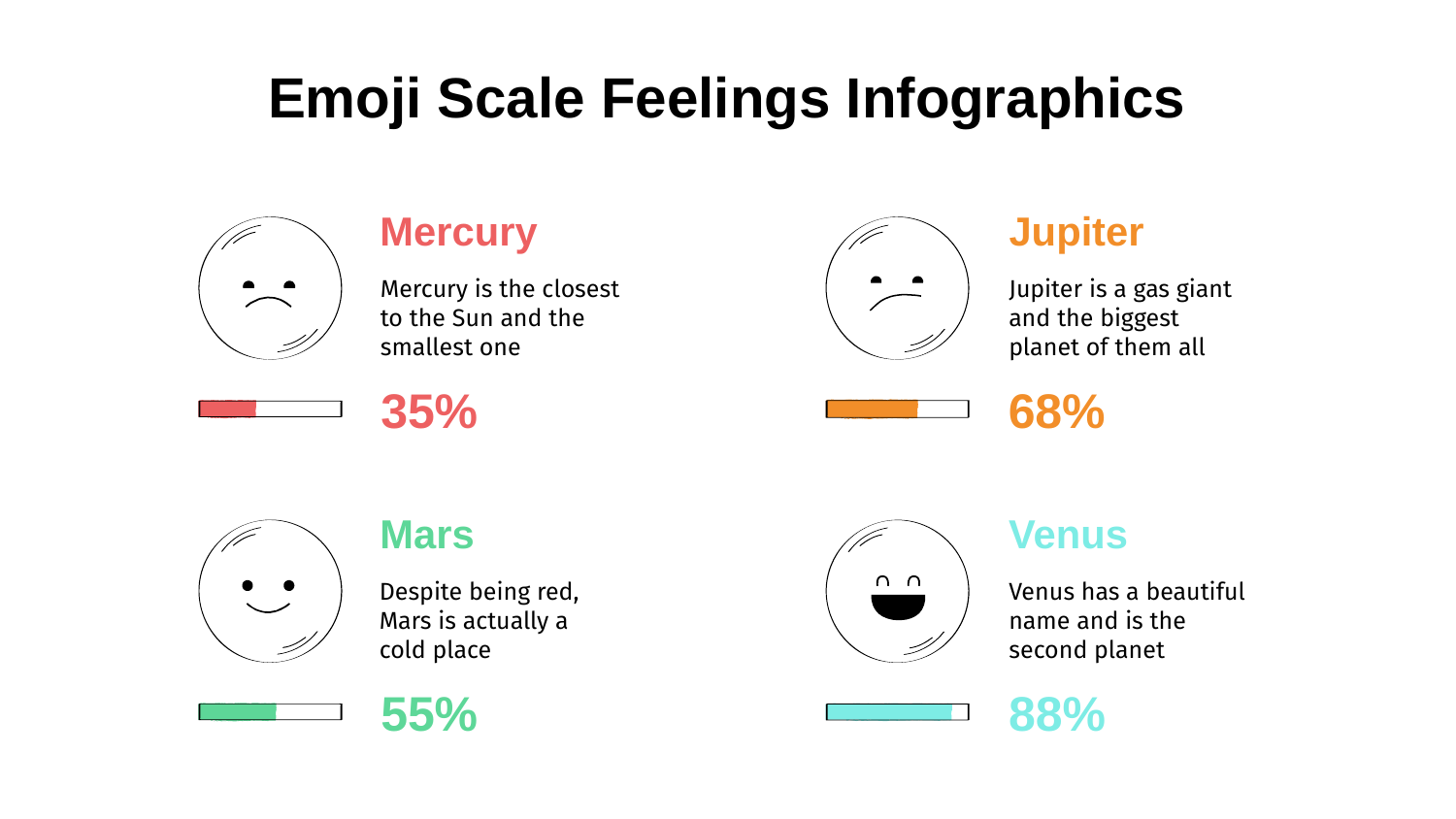

# Emoji Scale Feelings Infographics
Jupiter
Jupiter is a gas giant and the biggest planet of them all

68%

Mercury
Mercury is the closest to the Sun and the smallest one

35%

Venus
Venus has a beautiful name and is the second planet

88%

Mars
Despite being red, Mars is actually a cold place

55%